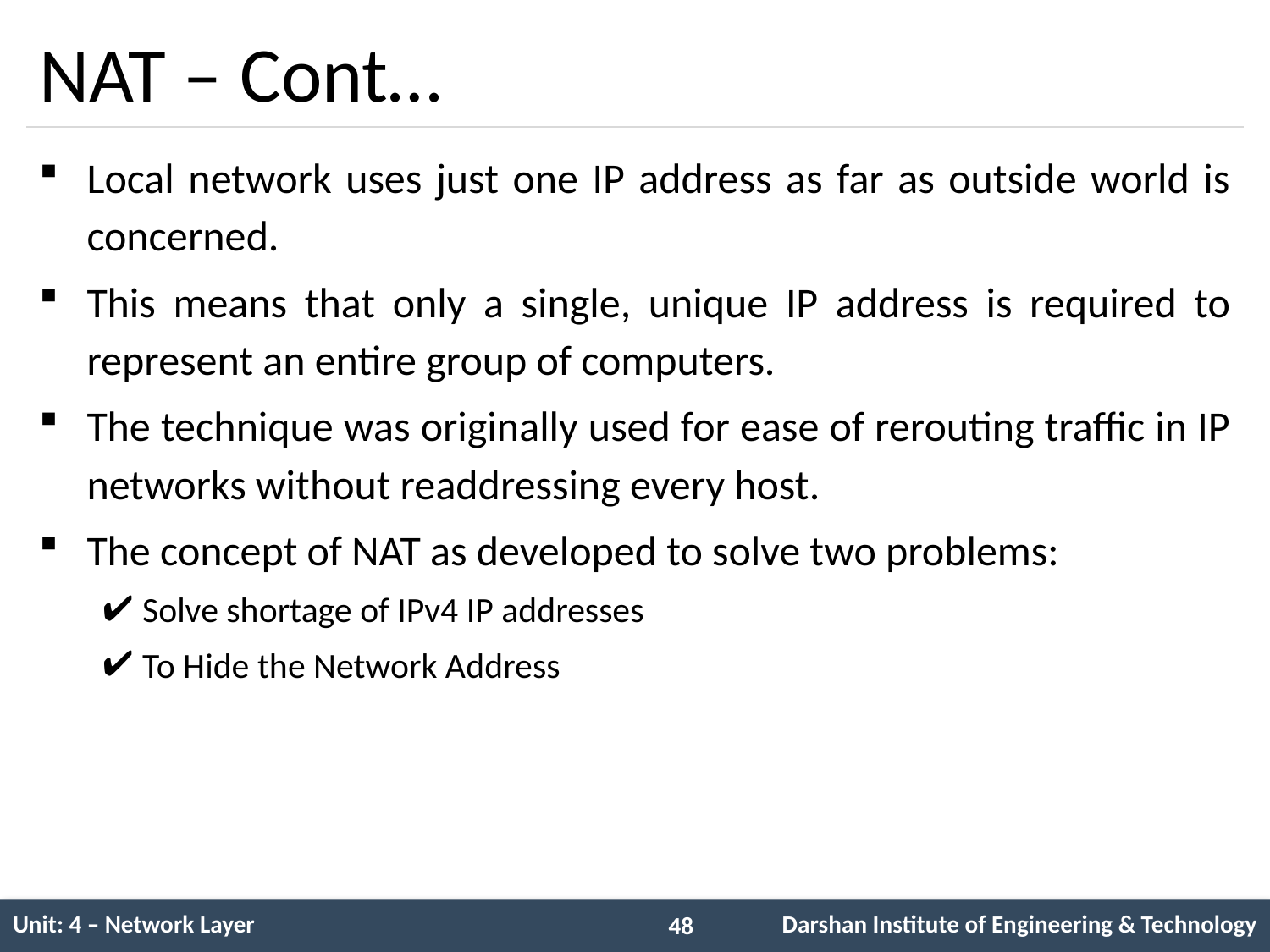

# NAT – Cont…
Local network uses just one IP address as far as outside world is concerned.
This means that only a single, unique IP address is required to represent an entire group of computers.
The technique was originally used for ease of rerouting traffic in IP networks without readdressing every host.
The concept of NAT as developed to solve two problems:
Solve shortage of IPv4 IP addresses
To Hide the Network Address